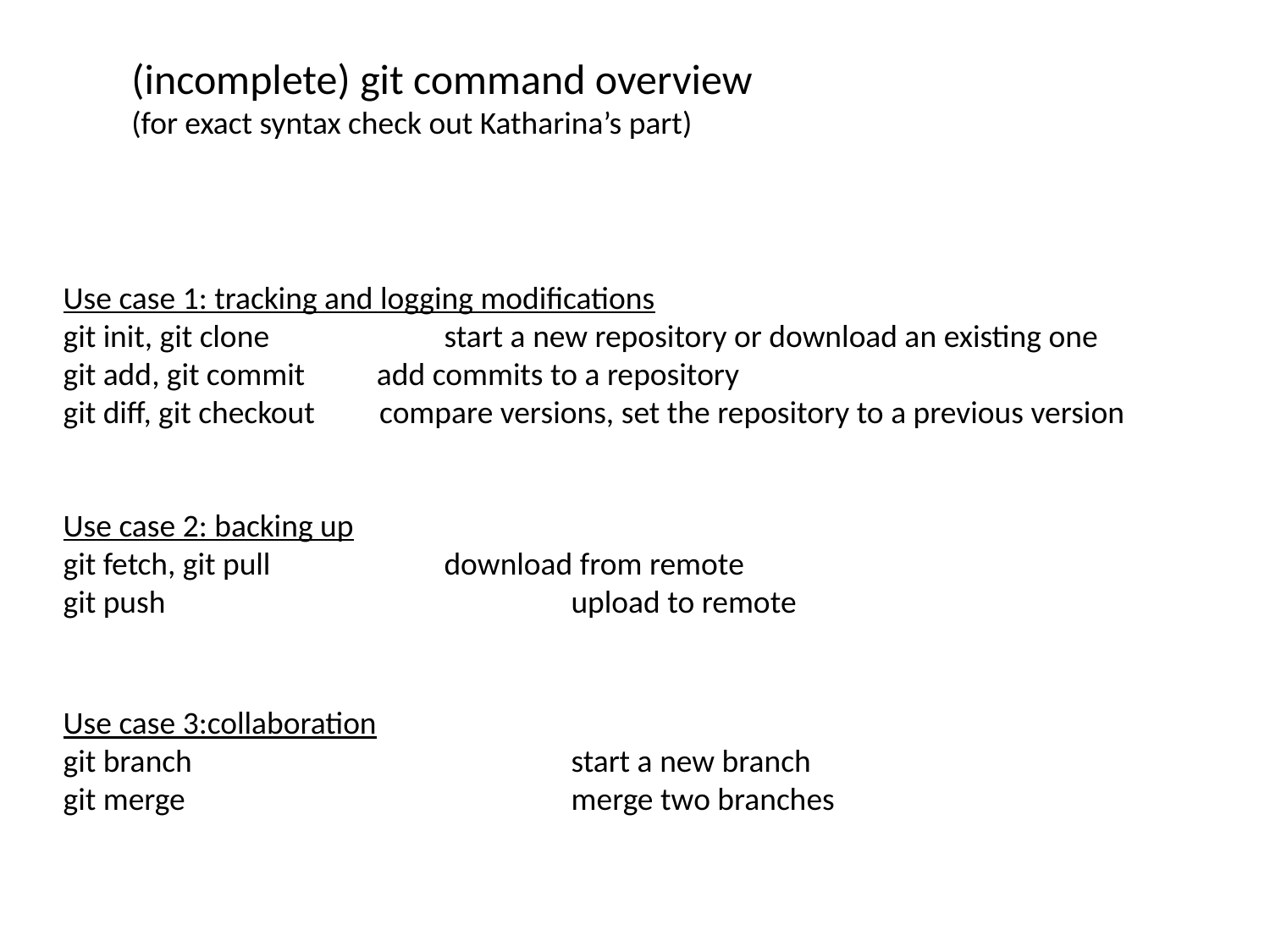

(incomplete) git command overview
(for exact syntax check out Katharina’s part)
Use case 1: tracking and logging modifications
git init, git clone		start a new repository or download an existing one
git add, git commit          add commits to a repository
git diff, git checkout         compare versions, set the repository to a previous version
Use case 2: backing up
git fetch, git pull		download from remote
git push				upload to remote
Use case 3:collaboration
git branch			start a new branch
git merge				merge two branches